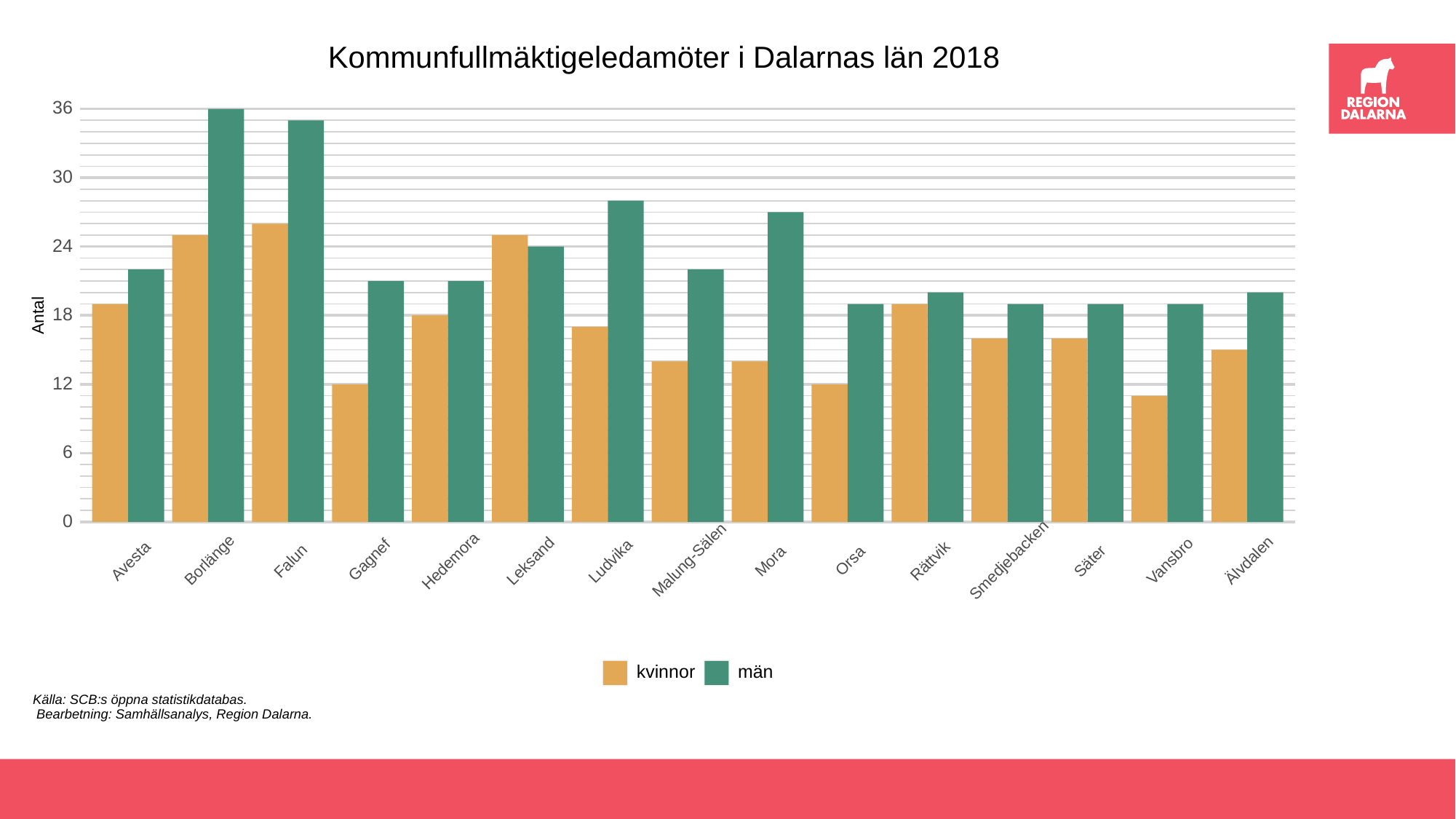

Kommunfullmäktigeledamöter i Dalarnas län 2018

36

30

24

18
Antal

12

 6

 0

Gagnef
Malung-Sälen
Smedjebacken
Borlänge
Älvdalen
Orsa
Säter
Rättvik
Avesta
Falun
Hedemora
Leksand
Ludvika
Mora
Vansbro

män
kvinnor
Källa: SCB:s öppna statistikdatabas.
 Bearbetning: Samhällsanalys, Region Dalarna.